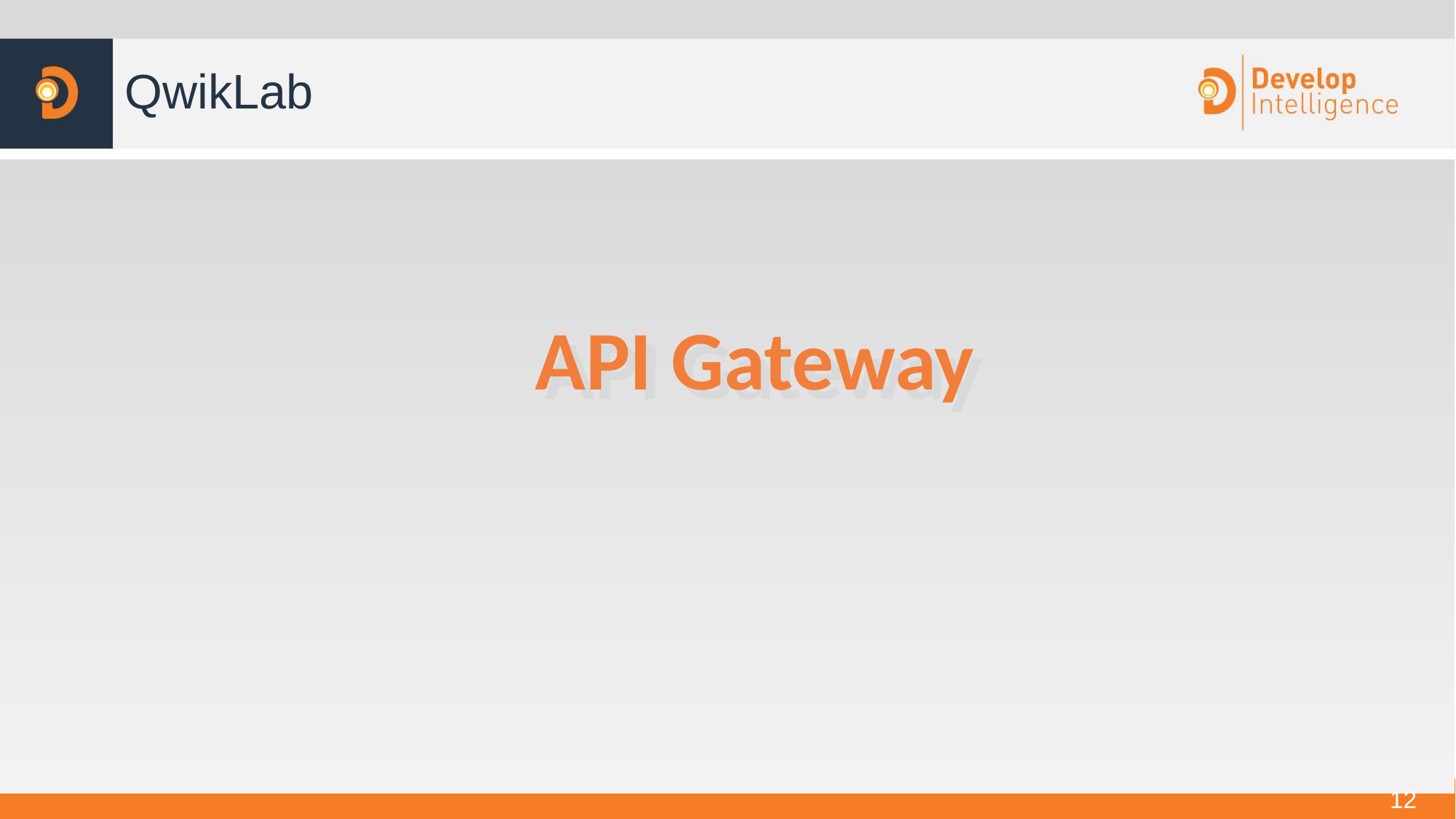

# QwikLab

API Gateway
API Gateway
12